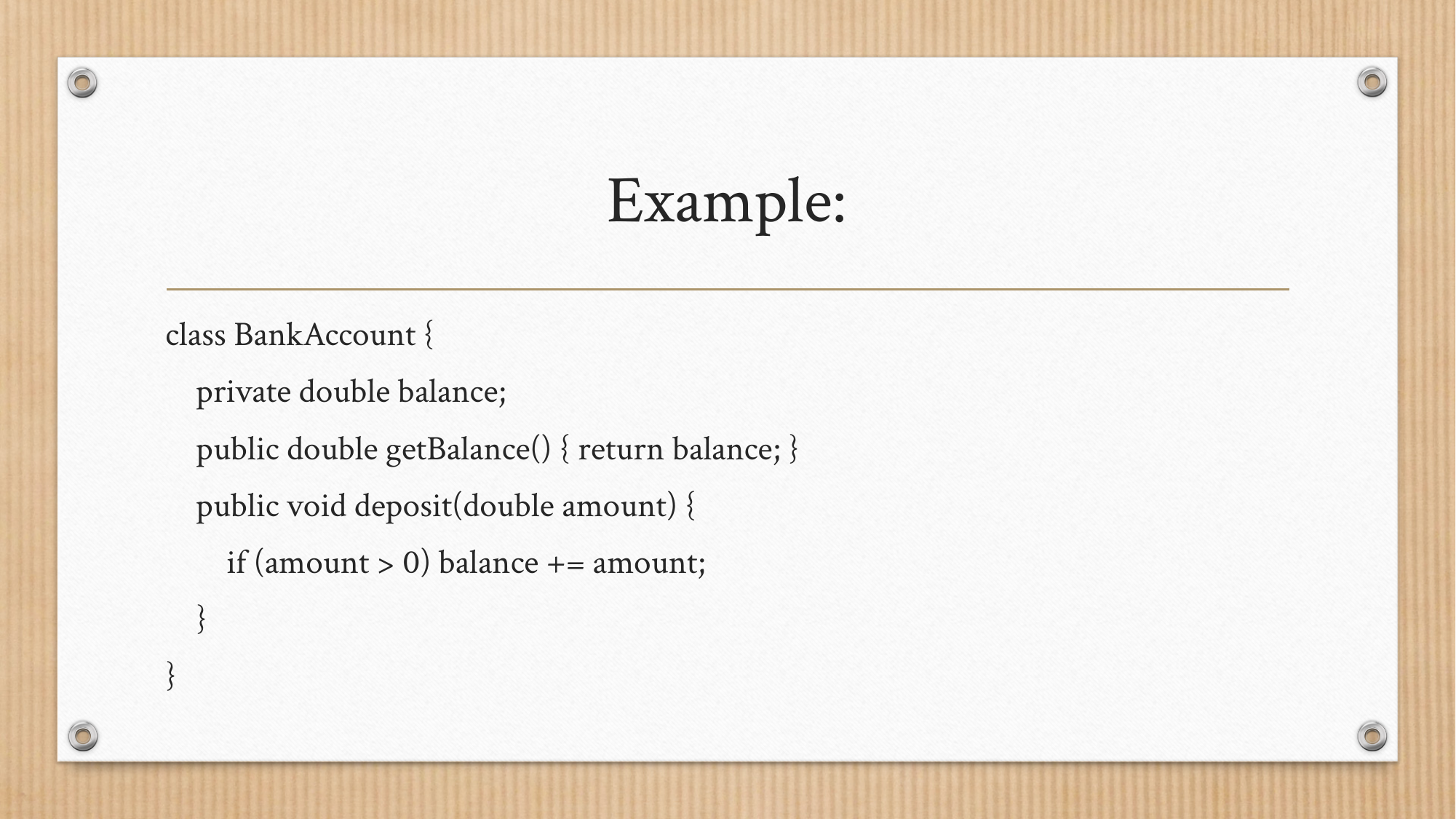

# Example:
class BankAccount {
    private double balance;
    public double getBalance() { return balance; }
    public void deposit(double amount) {
        if (amount > 0) balance += amount;
    }
}